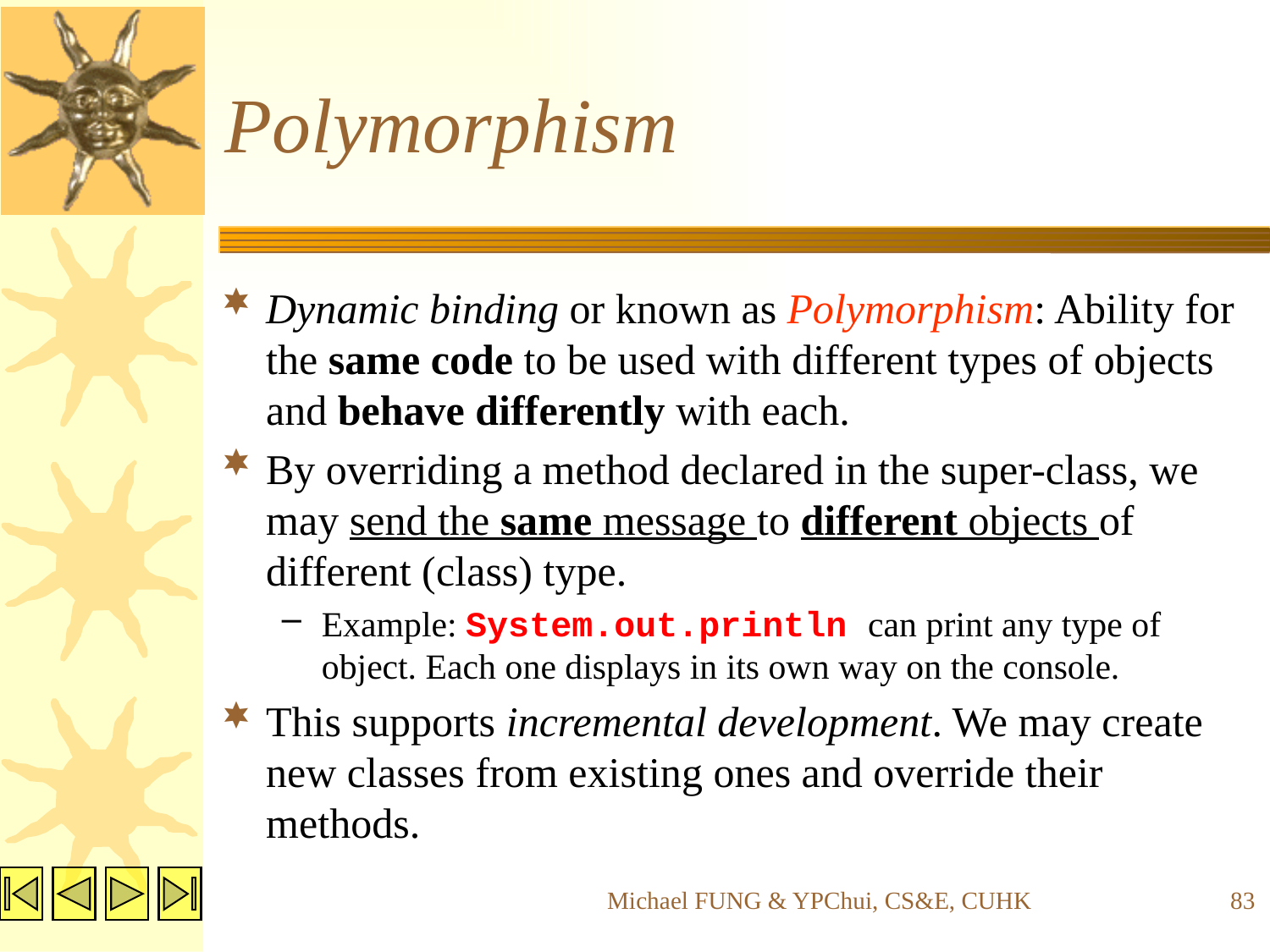

# Polymorphism
Dynamic binding or known as Polymorphism: Ability for the same code to be used with different types of objects and behave differently with each.
By overriding a method declared in the super-class, we may send the same message to different objects of different (class) type.
Example: System.out.println can print any type of object. Each one displays in its own way on the console.
This supports incremental development. We may create new classes from existing ones and override their methods.

Michael FUNG & YPChui, CS&E, CUHK
83